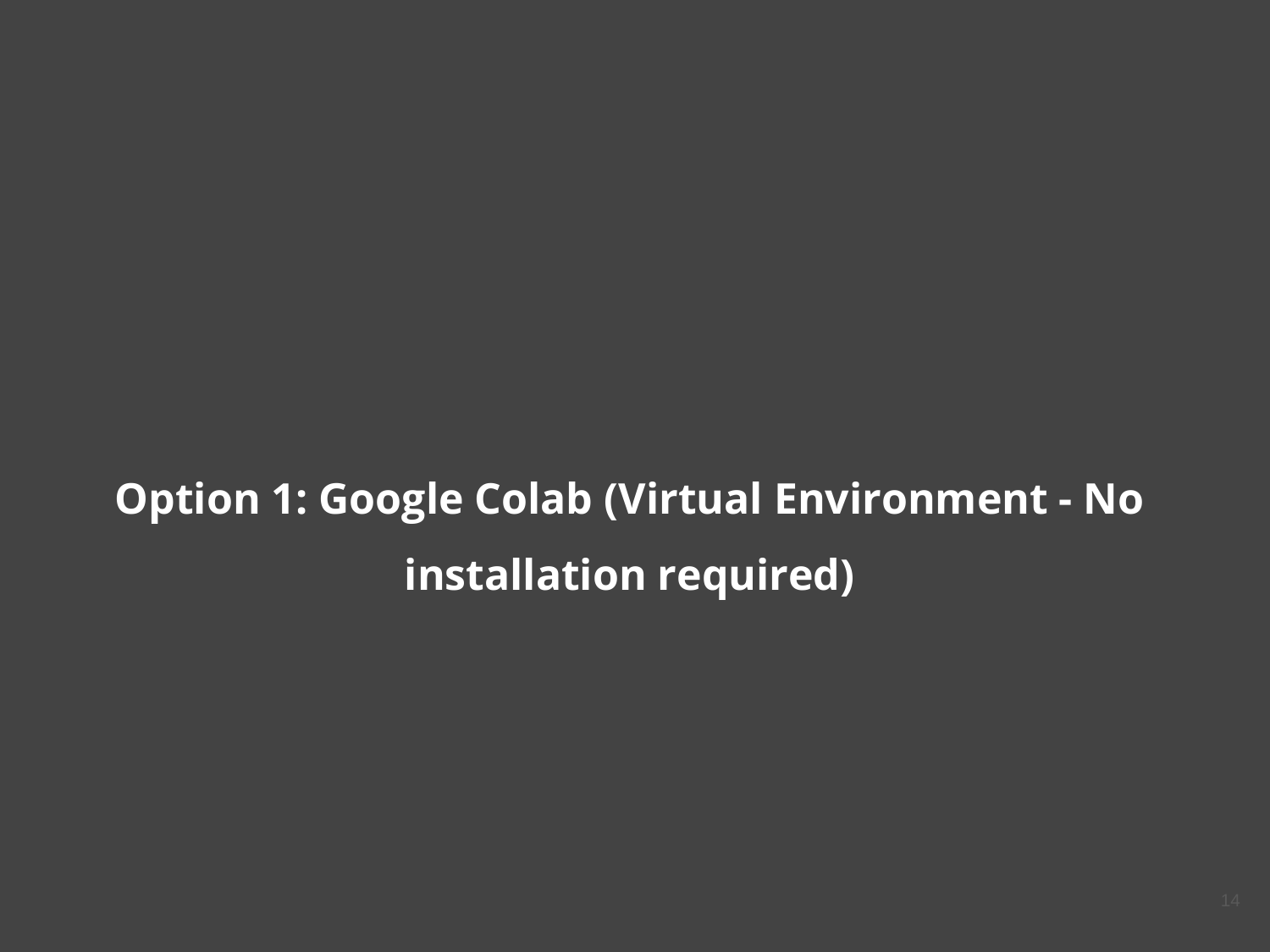

# Option 1: Google Colab (Virtual Environment - No installation required)
14